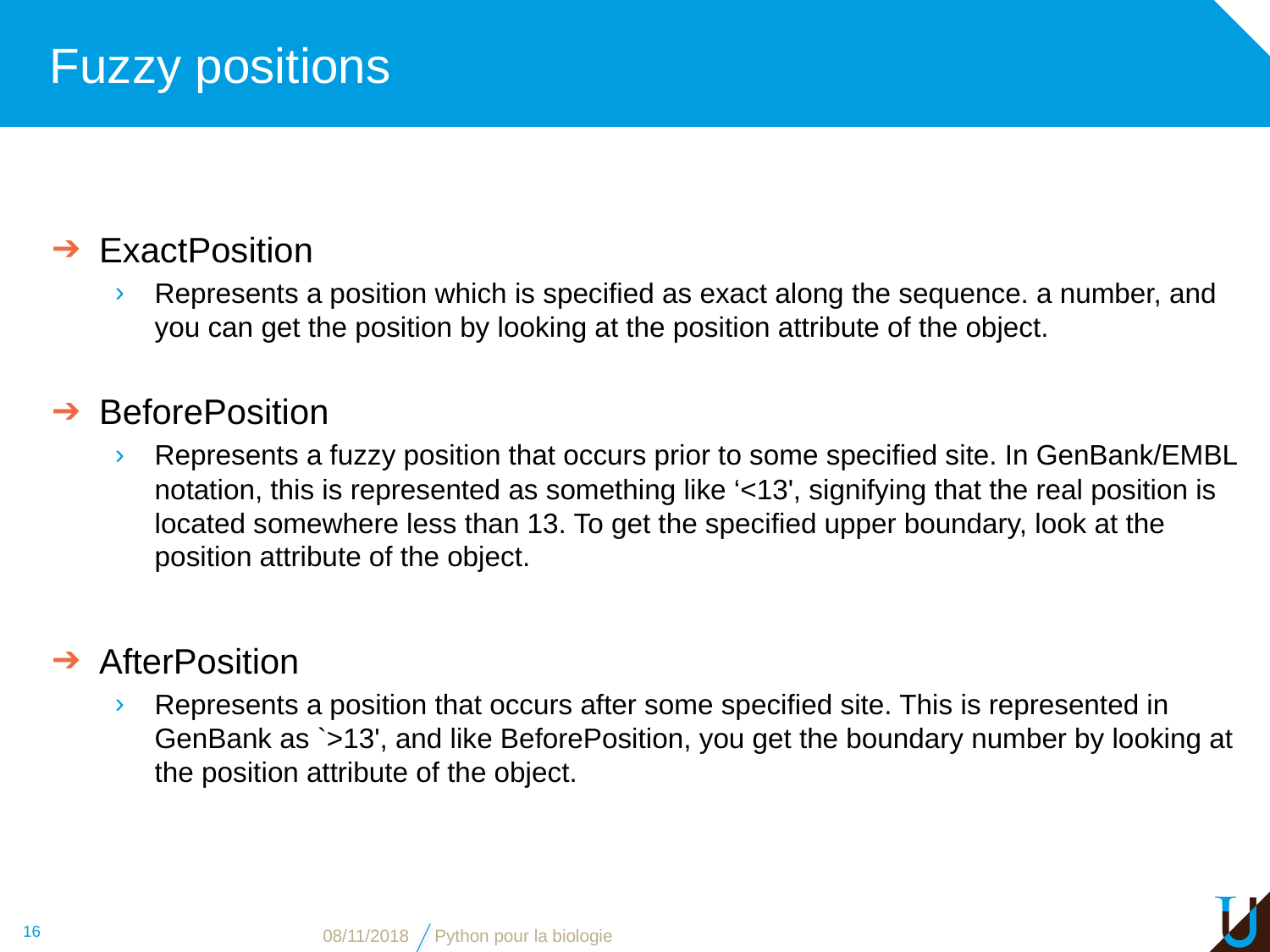

# Fuzzy positions

ExactPosition
Represents a position which is specified as exact along the sequence. a number, and you can get the position by looking at the position attribute of the object.

BeforePosition
Represents a fuzzy position that occurs prior to some specified site. In GenBank/EMBL notation, this is represented as something like ‘<13', signifying that the real position is located somewhere less than 13. To get the specified upper boundary, look at the position attribute of the object.

AfterPosition
Represents a position that occurs after some specified site. This is represented in GenBank as `>13', and like BeforePosition, you get the boundary number by looking at the position attribute of the object.

16
08/11/2018
Python pour la biologie